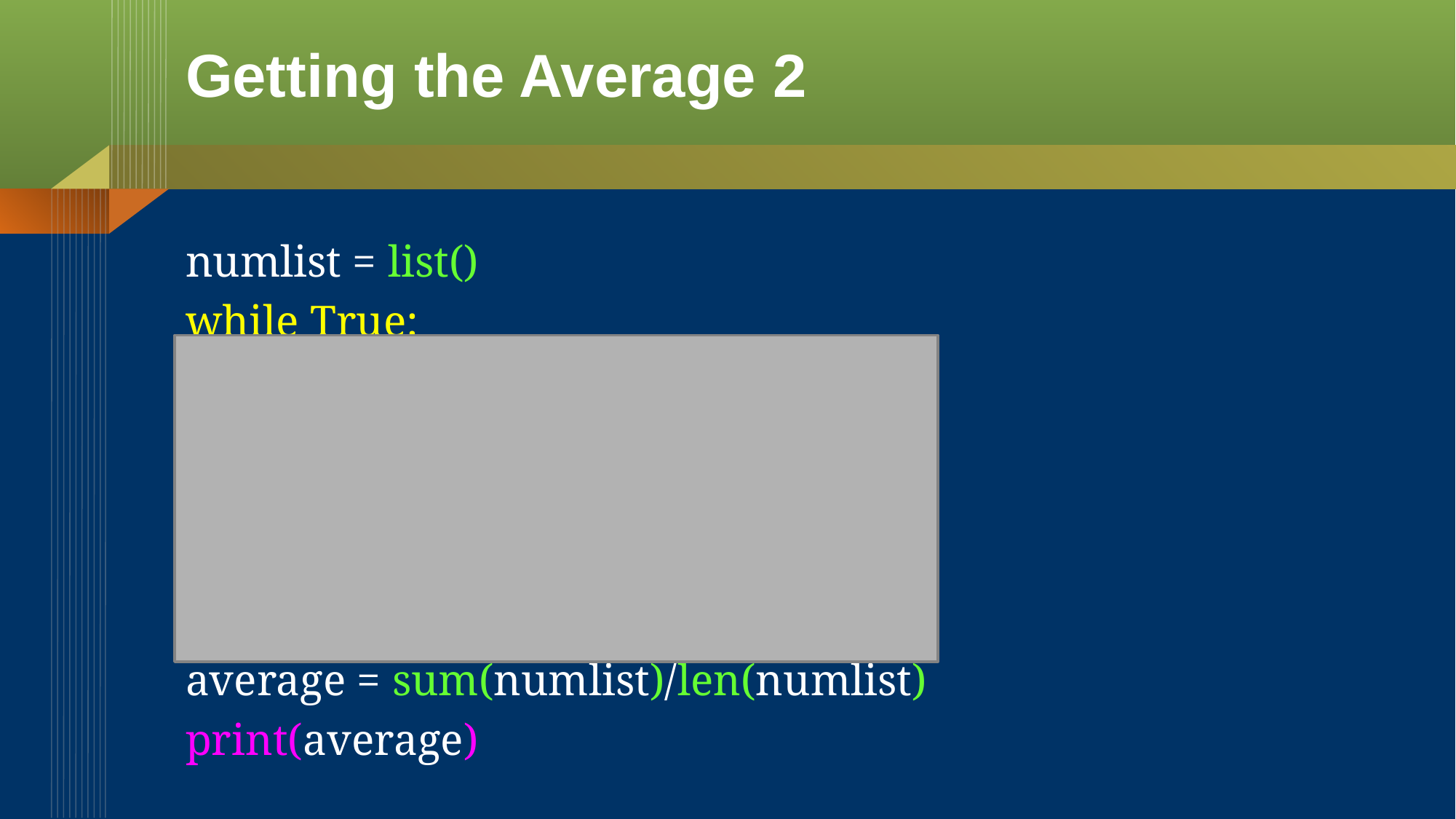

# Getting the Average 2
numlist = list()
while True:
    inp = input("Enter:")
    if inp =='done':
        break
    val = float(inp)
    numlist.append(val)
average = sum(numlist)/len(numlist)
print(average)